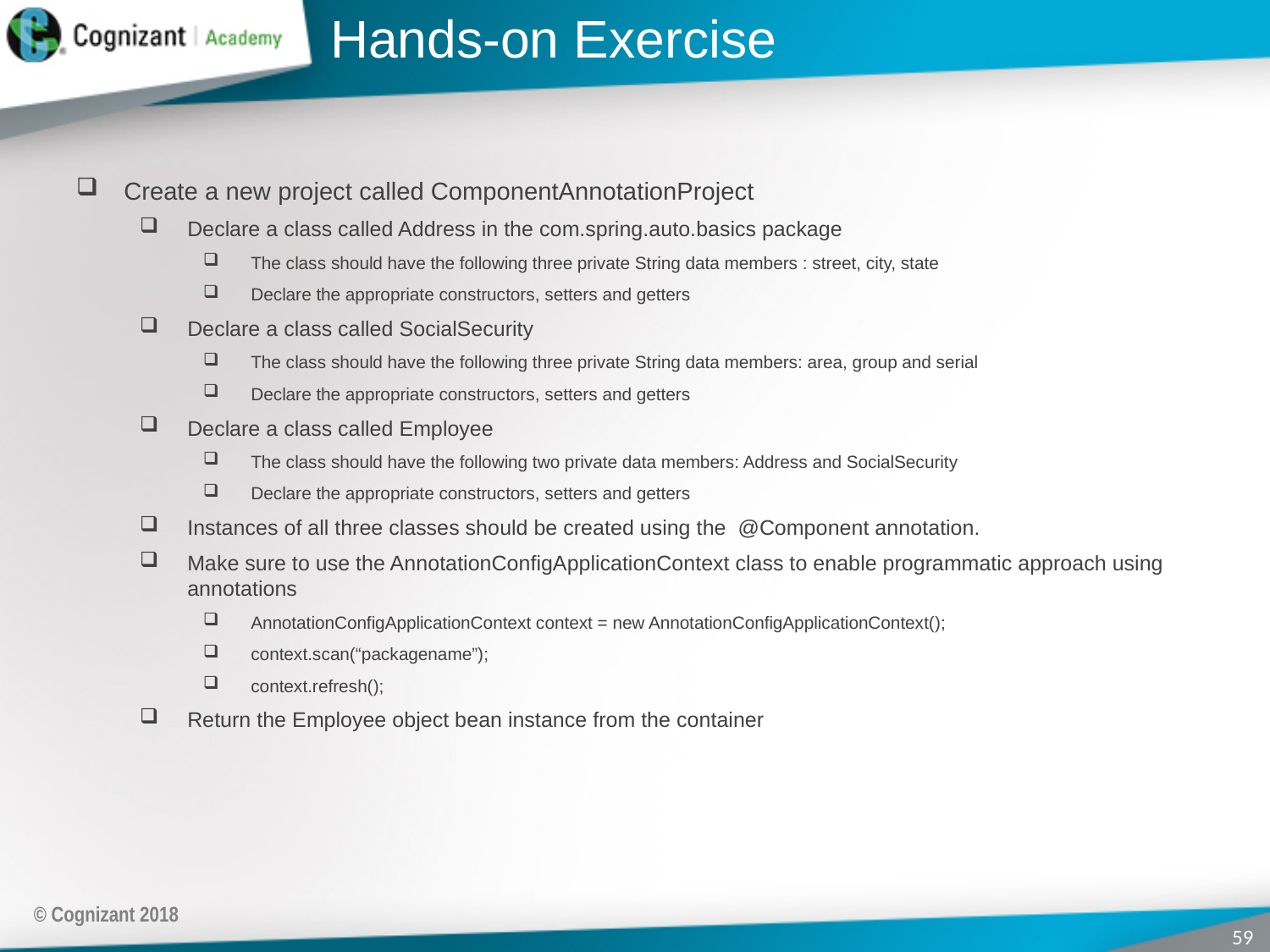

# Hands-on Exercise
Create a new project called ComponentAnnotationProject
Declare a class called Address in the com.spring.auto.basics package
The class should have the following three private String data members : street, city, state
Declare the appropriate constructors, setters and getters
Declare a class called SocialSecurity
The class should have the following three private String data members: area, group and serial
Declare the appropriate constructors, setters and getters
Declare a class called Employee
The class should have the following two private data members: Address and SocialSecurity
Declare the appropriate constructors, setters and getters
Instances of all three classes should be created using the  @Component annotation.
Make sure to use the AnnotationConfigApplicationContext class to enable programmatic approach using annotations
AnnotationConfigApplicationContext context = new AnnotationConfigApplicationContext();
context.scan(“packagename”);
context.refresh();
Return the Employee object bean instance from the container

© Cognizant 2018
59